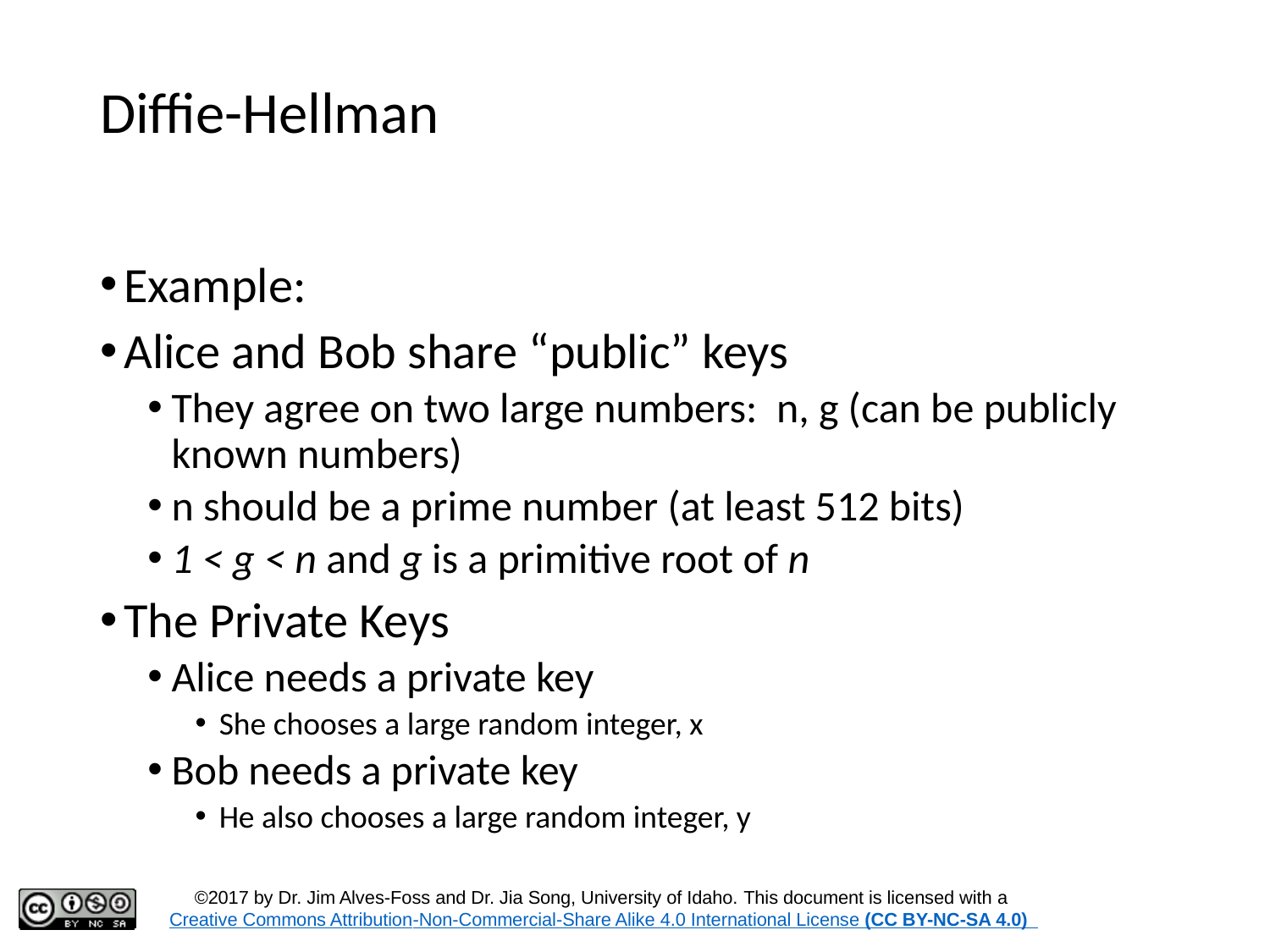

# Diffie-Hellman
Example:
Alice and Bob share “public” keys
They agree on two large numbers:  n, g (can be publicly known numbers)
n should be a prime number (at least 512 bits)
1 < g < n and g is a primitive root of n
The Private Keys
Alice needs a private key
She chooses a large random integer, x
Bob needs a private key
He also chooses a large random integer, y